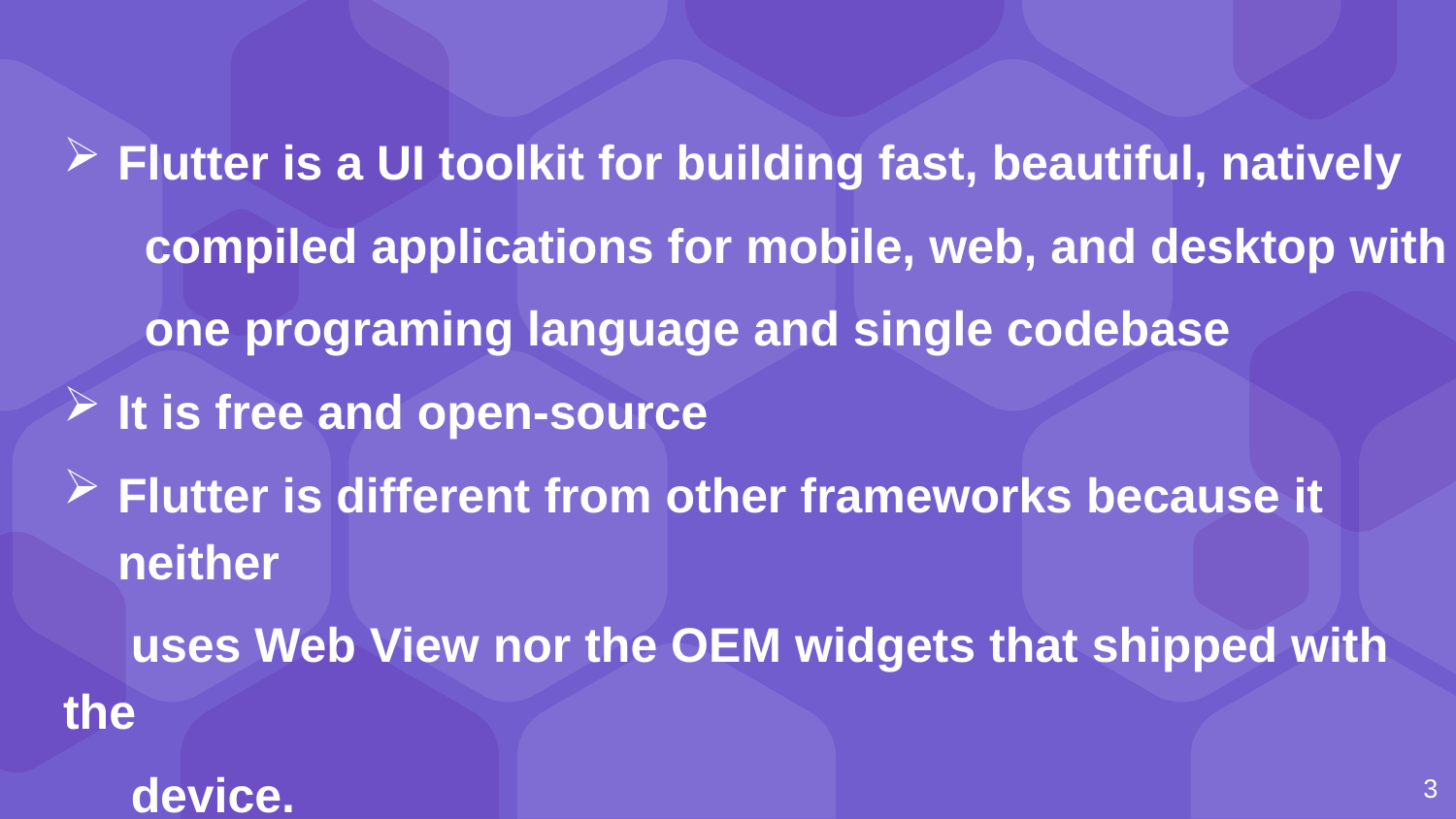

Flutter is a UI toolkit for building fast, beautiful, natively
      compiled applications for mobile, web, and desktop with
      one programing language and single codebase
It is free and open-source
Flutter is different from other frameworks because it neither
     uses Web View nor the OEM widgets that shipped with the
     device.

3